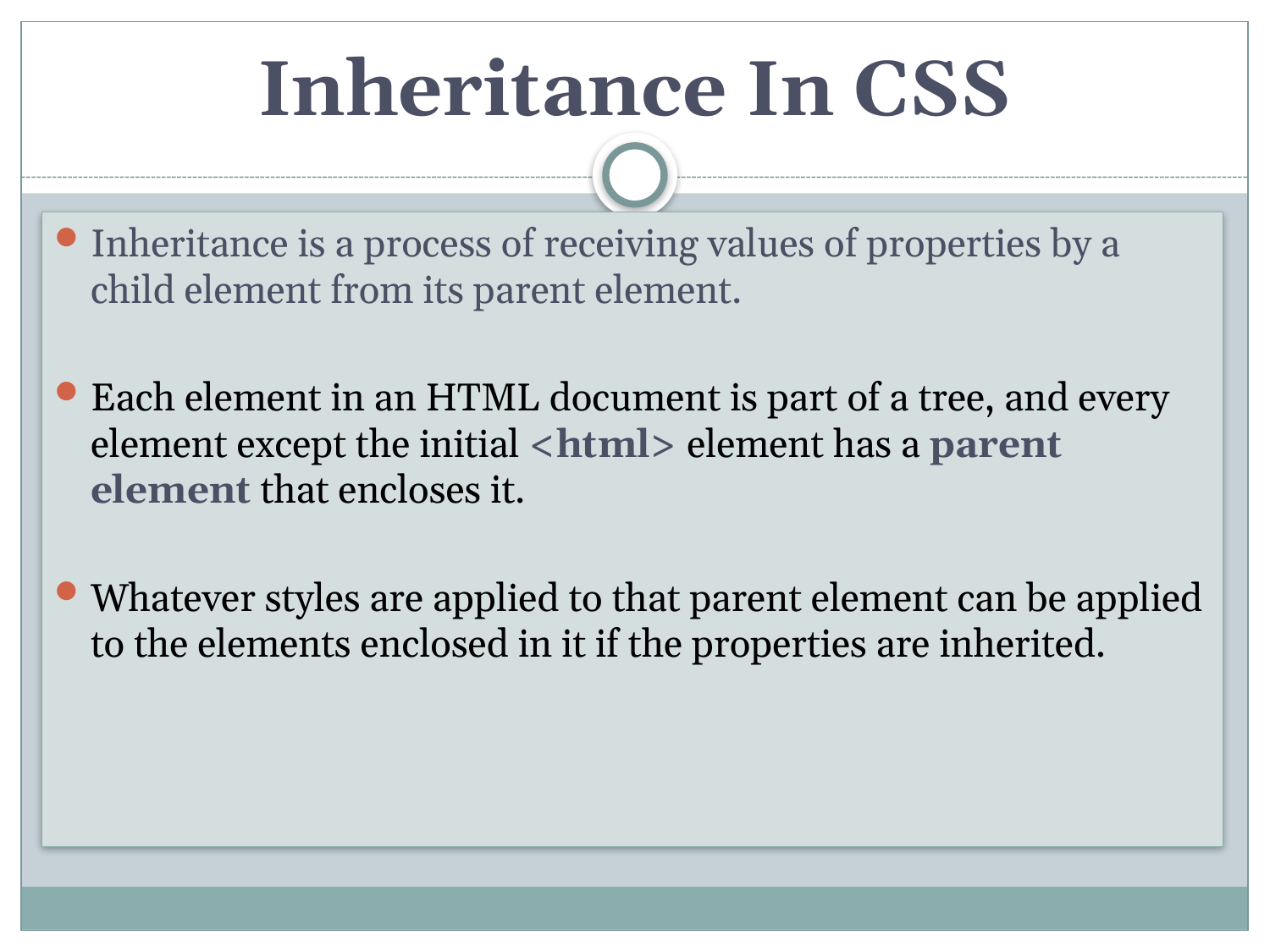

# Inheritance In CSS
Inheritance is a process of receiving values of properties by a child element from its parent element.

Each element in an HTML document is part of a tree, and every element except the initial <html> element has a parent element that encloses it.

Whatever styles are applied to that parent element can be applied to the elements enclosed in it if the properties are inherited.